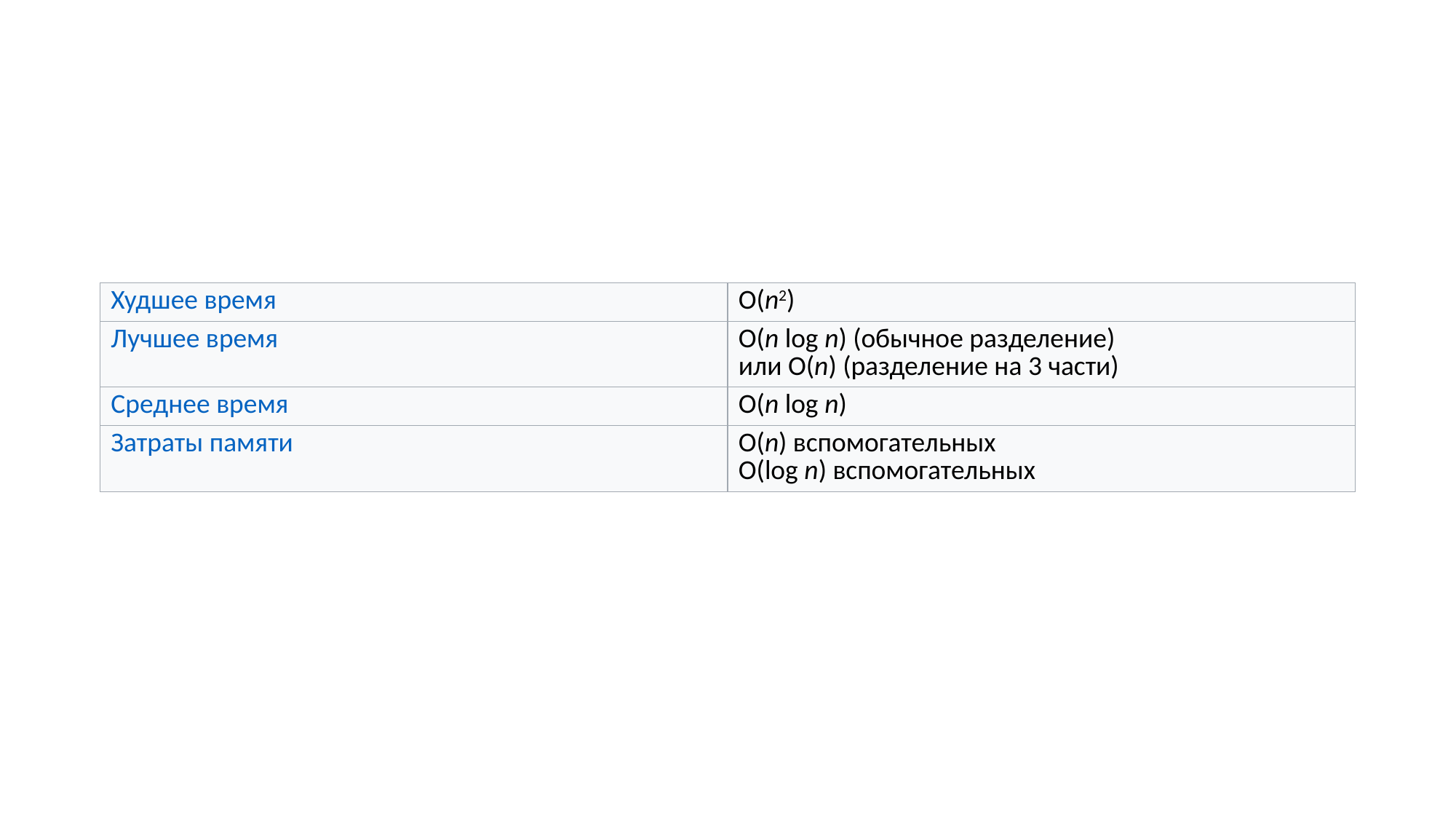

| Худшее время | O(n2) |
| --- | --- |
| Лучшее время | O(n log n) (обычное разделение) или O(n) (разделение на 3 части) |
| Среднее время | O(n log n) |
| Затраты памяти | O(n) вспомогательных O(log n) вспомогательных |